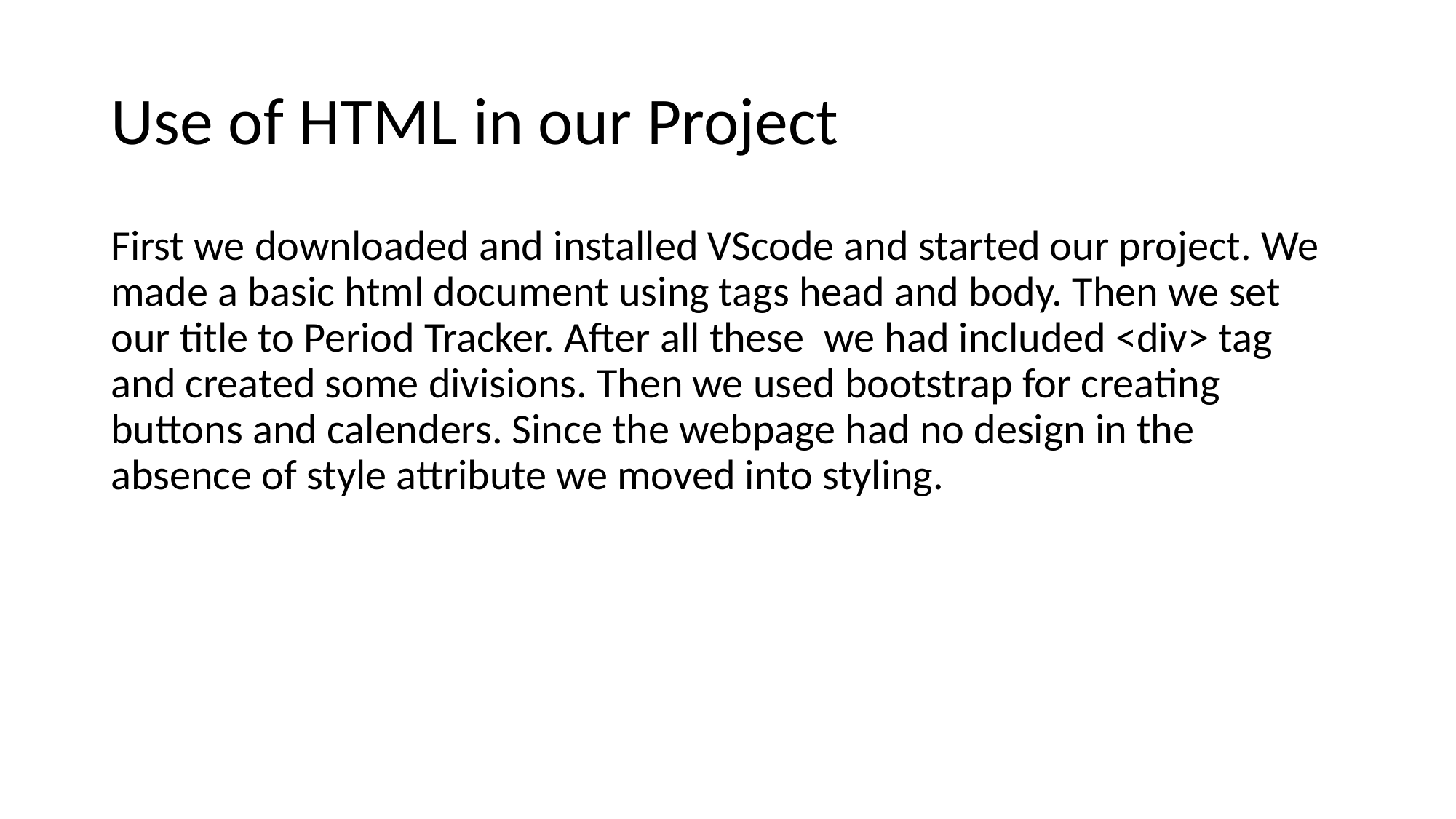

# Use of HTML in our Project
First we downloaded and installed VScode and started our project. We made a basic html document using tags head and body. Then we set our title to Period Tracker. After all these  we had included <div> tag and created some divisions. Then we used bootstrap for creating buttons and calenders. Since the webpage had no design in the absence of style attribute we moved into styling.